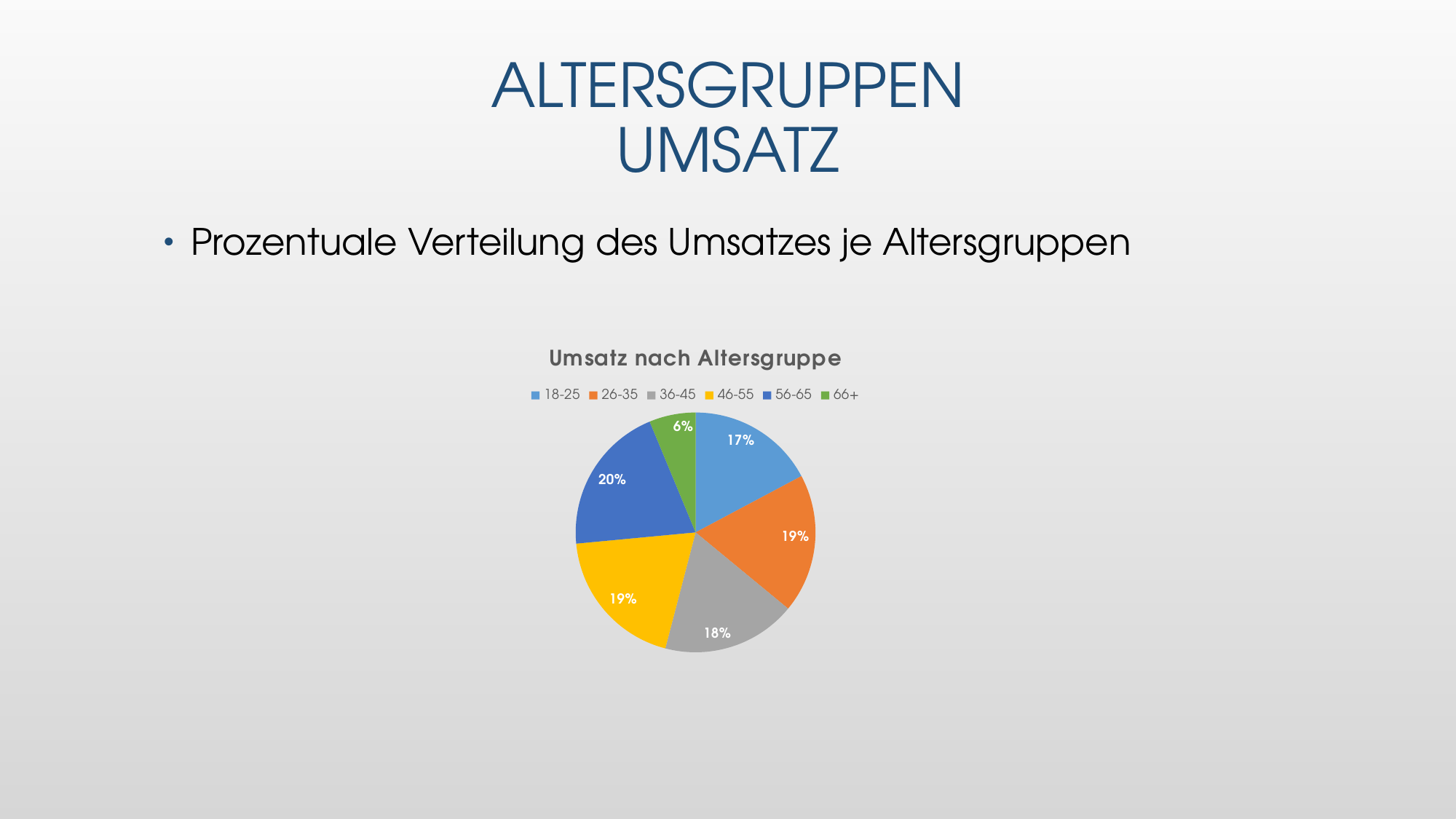

# Altersgruppen Umsatz
Prozentuale Verteilung des Umsatzes je Altersgruppen

### Chart: Umsatz nach Altersgruppe

| Category | Umsatz nach Alter |
|---|---|
| 18-25 | 3212298.43 |
| 26-35 | 3495584.92 |
| 36-45 | 3375712.45 |
| 46-55 | 3625164.6399999997 |
| 56-65 | 3775696.5300000003 |
| 66+ | 1166322.6500000001 |